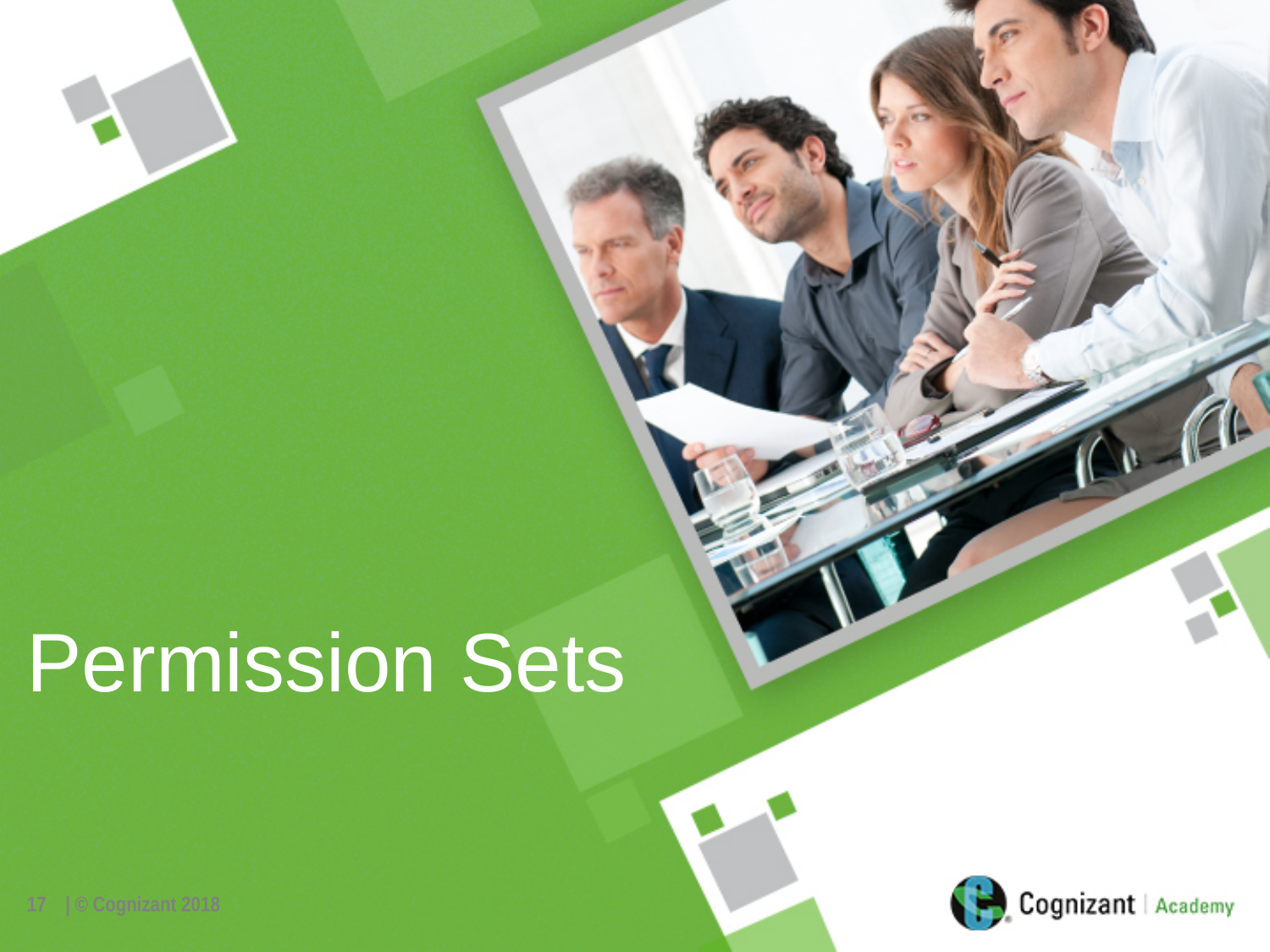

Permission Sets
17
| © Cognizant 2018